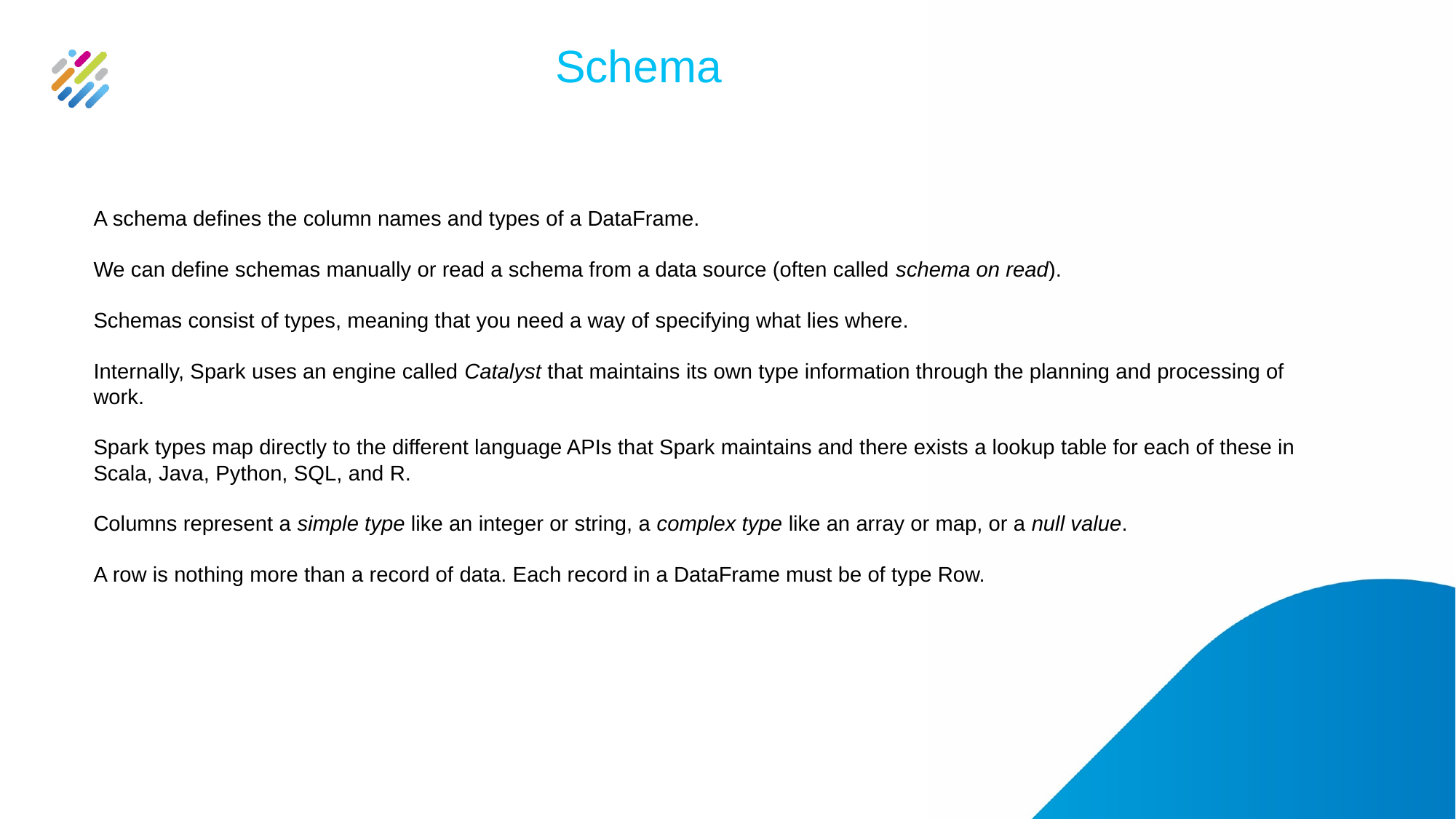

# Schema
A schema defines the column names and types of a DataFrame.

We can define schemas manually or read a schema from a data source (often called schema on read).

Schemas consist of types, meaning that you need a way of specifying what lies where.

Internally, Spark uses an engine called Catalyst that maintains its own type information through the planning and processing of work.

Spark types map directly to the different language APIs that Spark maintains and there exists a lookup table for each of these in Scala, Java, Python, SQL, and R.

Columns represent a simple type like an integer or string, a complex type like an array or map, or a null value.

A row is nothing more than a record of data. Each record in a DataFrame must be of type Row.